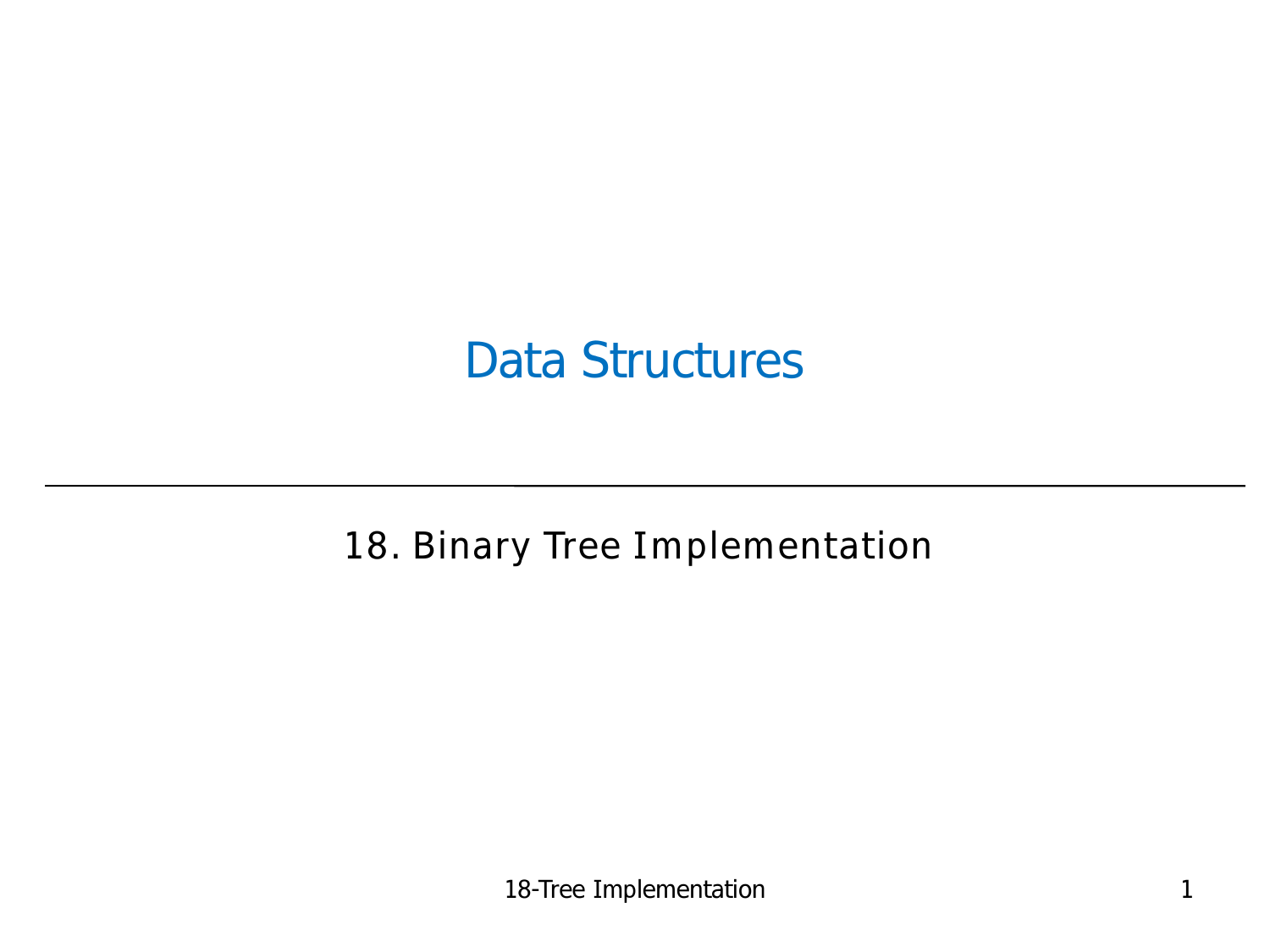

# Data Structures
18. Binary Tree Implementation
18-Tree Implementation
1